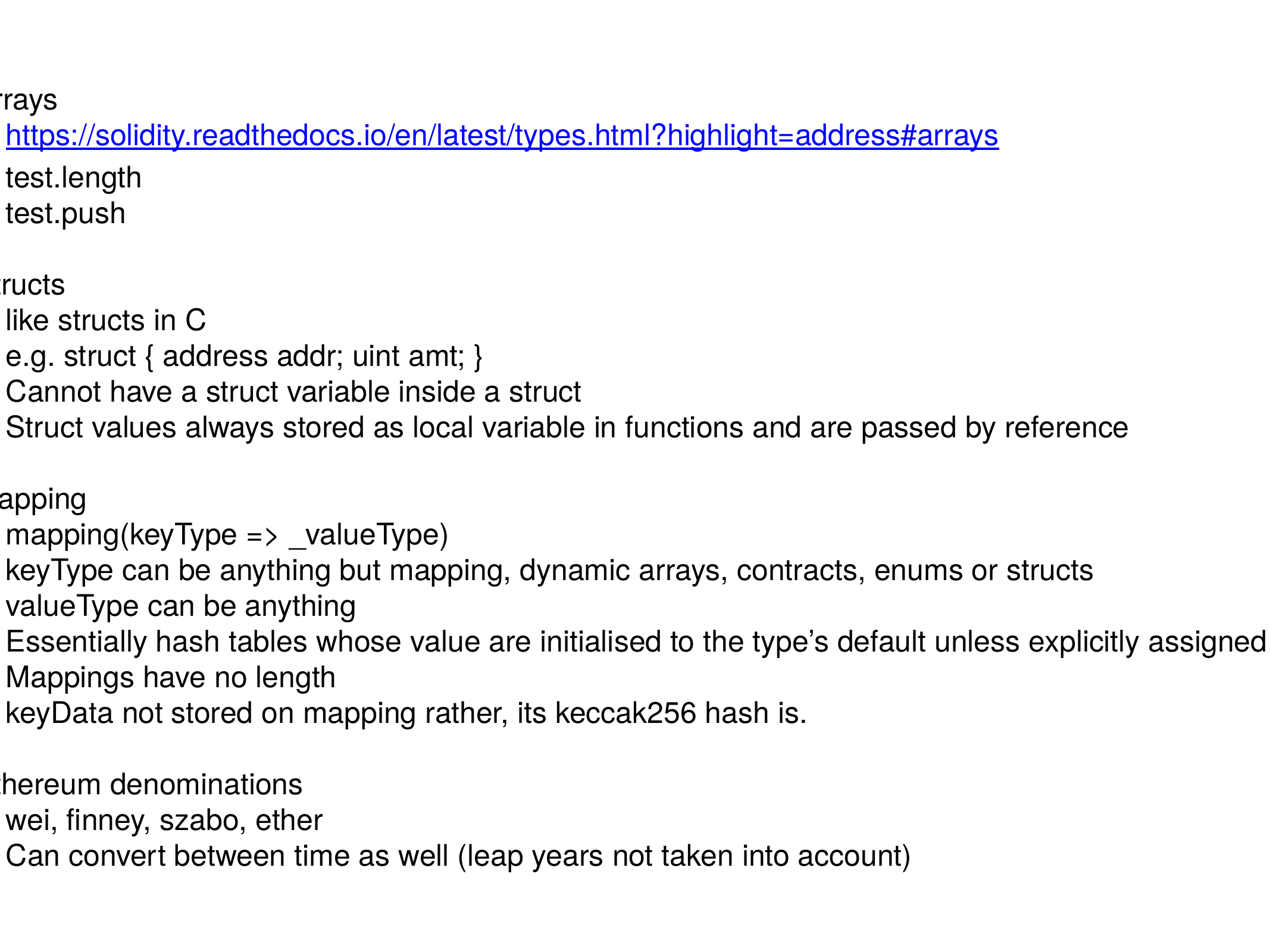

Arrays
https://solidity.readthedocs.io/en/latest/types.html?highlight=address#arrays
test.length
test.push

Structs
like structs in C
e.g. struct { address addr; uint amt; }
Cannot have a struct variable inside a struct
Struct values always stored as local variable in functions and are passed by reference

Mapping
mapping(keyType => _valueType)
keyType can be anything but mapping, dynamic arrays, contracts, enums or structs
valueType can be anything
Essentially hash tables whose value are initialised to the type’s default unless explicitly assigned
Mappings have no length
keyData not stored on mapping rather, its keccak256 hash is.

Ethereum denominations
wei, finney, szabo, ether
Can convert between time as well (leap years not taken into account)